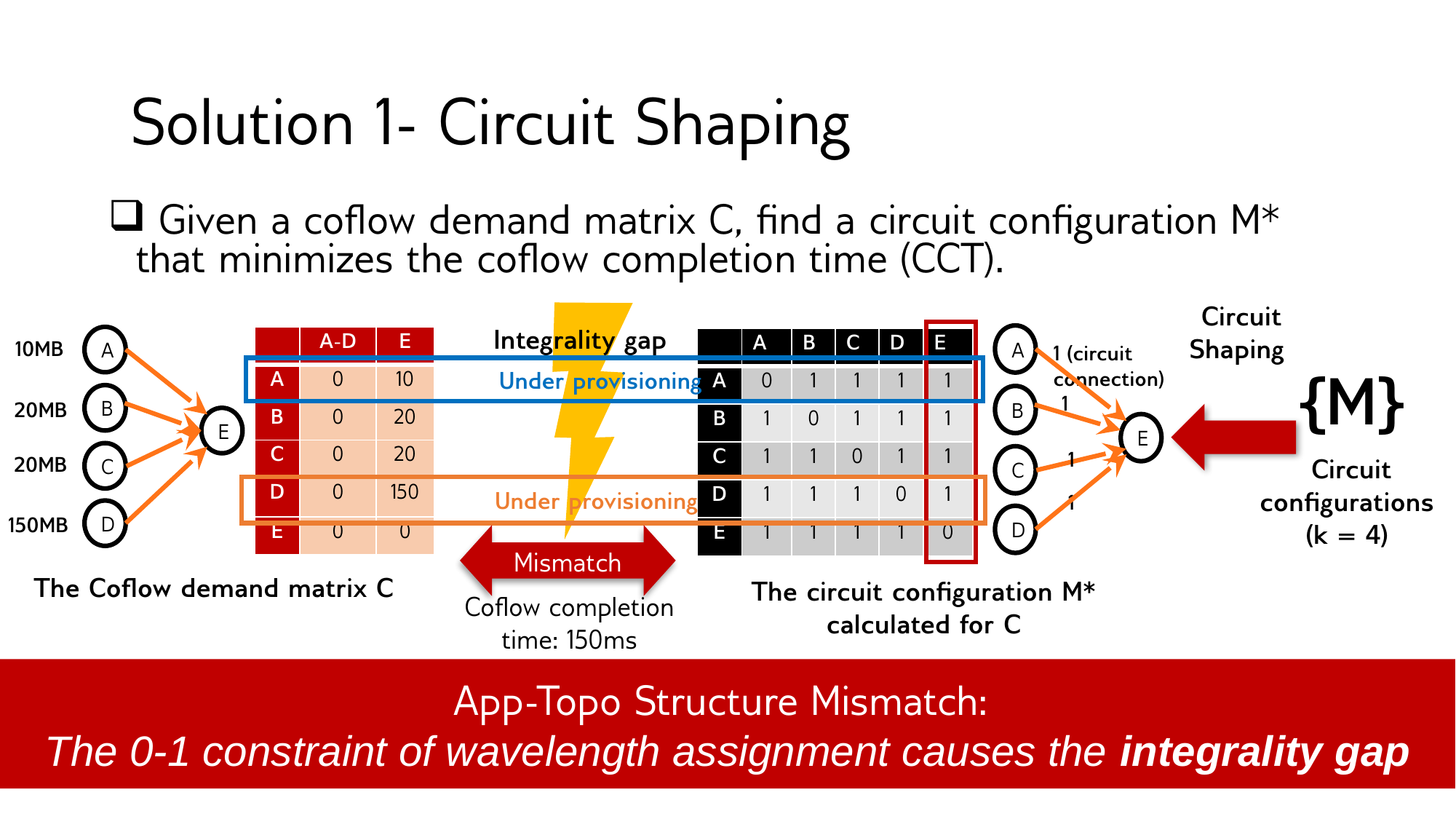

Under provisioning
# Solution 1- Circuit Shaping
                               Under provisioning
 Given a coflow demand matrix C, find a circuit configuration M* that minimizes the coflow completion time (CCT).
Circuit Shaping

Integrality gap
A
A
|  | A-D | E |
| --- | --- | --- |
| A | 0 | 10 |
| B | 0 | 20 |
| C | 0 | 20 |
| D | 0 | 150 |
| E | 0 | 0 |
|  | A | B | C | D | E |
| --- | --- | --- | --- | --- | --- |
| A | 0 | 1 | 1 | 1 | 1 |
| B | 1 | 0 | 1 | 1 | 1 |
| C | 1 | 1 | 0 | 1 | 1 |
| D | 1 | 1 | 1 | 0 | 1 |
| E | 1 | 1 | 1 | 1 | 0 |
10MB
1 (circuit connection)
{M}
1
B
B
20MB

E
E

1
C
 Circuit configurations
(k = 4)
20MB
C
1
D
150MB
D
Mismatch
The Coflow demand matrix C
The circuit configuration M* calculated for C
Coflow completion time: 150ms
App-Topo Structure Mismatch:
The 0-1 constraint of wavelength assignment causes the integrality gap